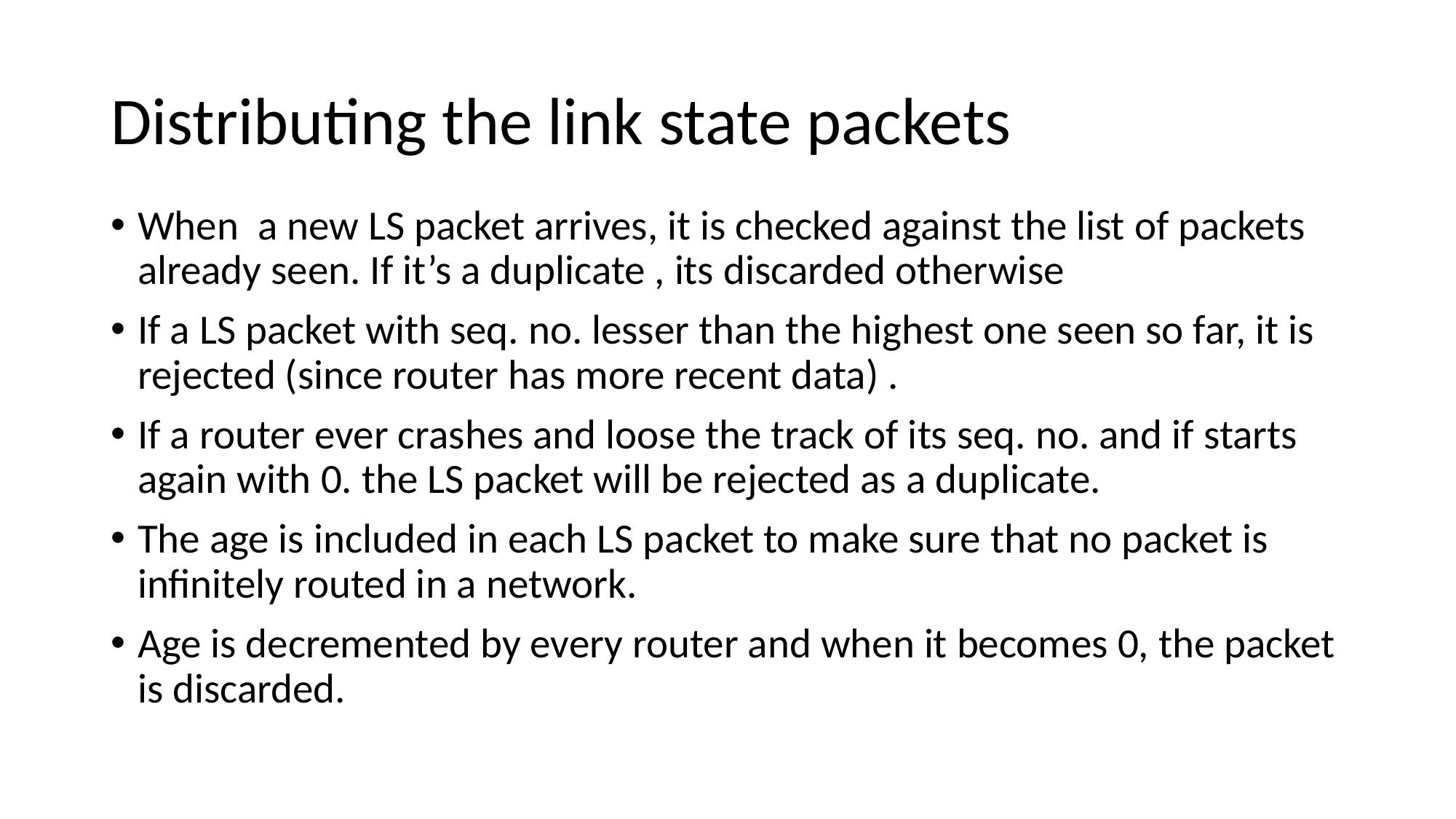

# Distributing the link state packets
When  a new LS packet arrives, it is checked against the list of packets already seen. If it’s a duplicate , its discarded otherwise
If a LS packet with seq. no. lesser than the highest one seen so far, it is rejected (since router has more recent data) .
If a router ever crashes and loose the track of its seq. no. and if starts again with 0. the LS packet will be rejected as a duplicate.
The age is included in each LS packet to make sure that no packet is infinitely routed in a network.
Age is decremented by every router and when it becomes 0, the packet is discarded.